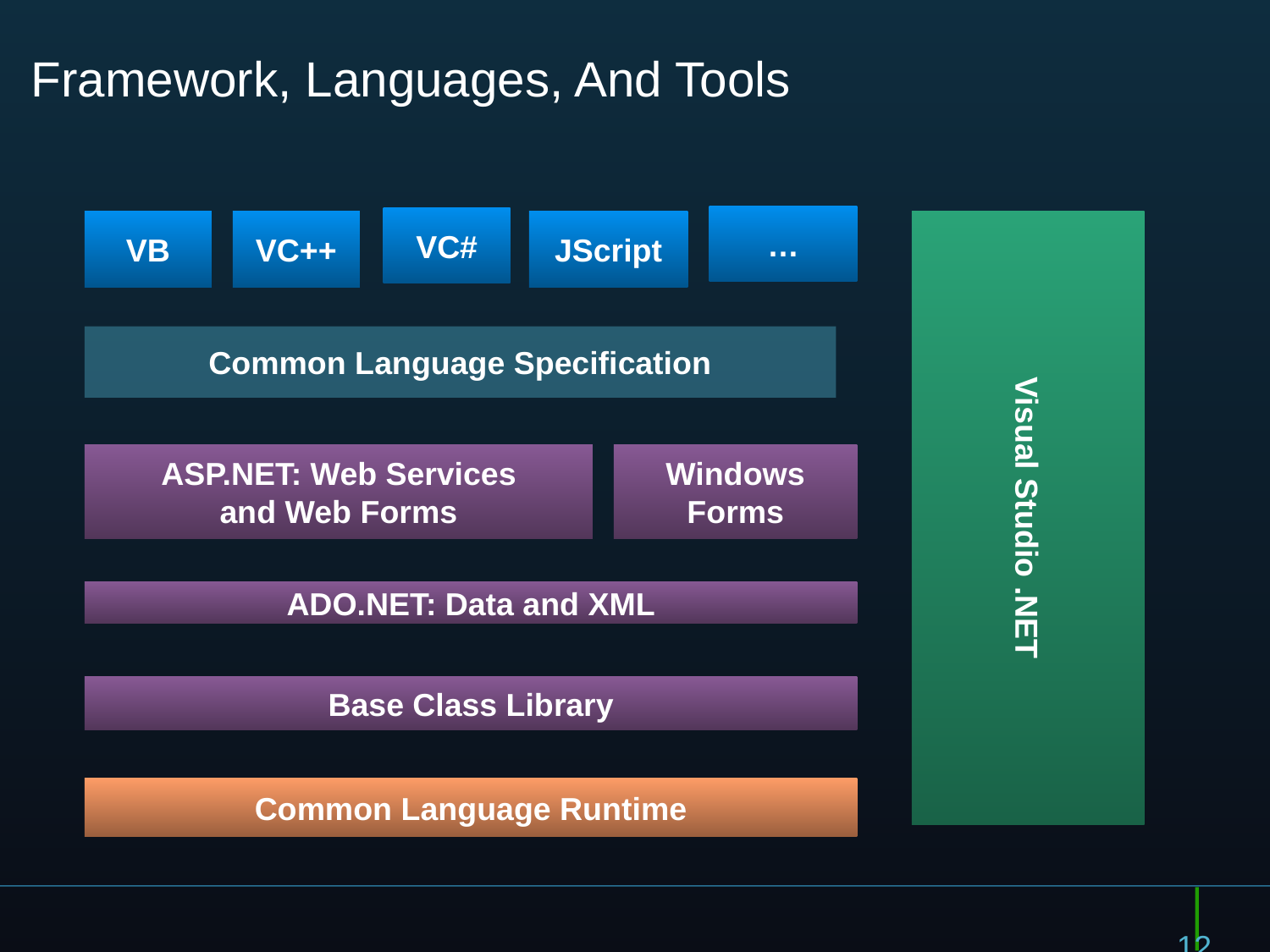

# Framework, Languages, And Tools
…
VC#
Visual Studio .NET
VB
VC++
JScript
Common Language Specification
ASP.NET: Web Services
and Web Forms
Windows
Forms
ADO.NET: Data and XML
Base Class Library
Common Language Runtime
12